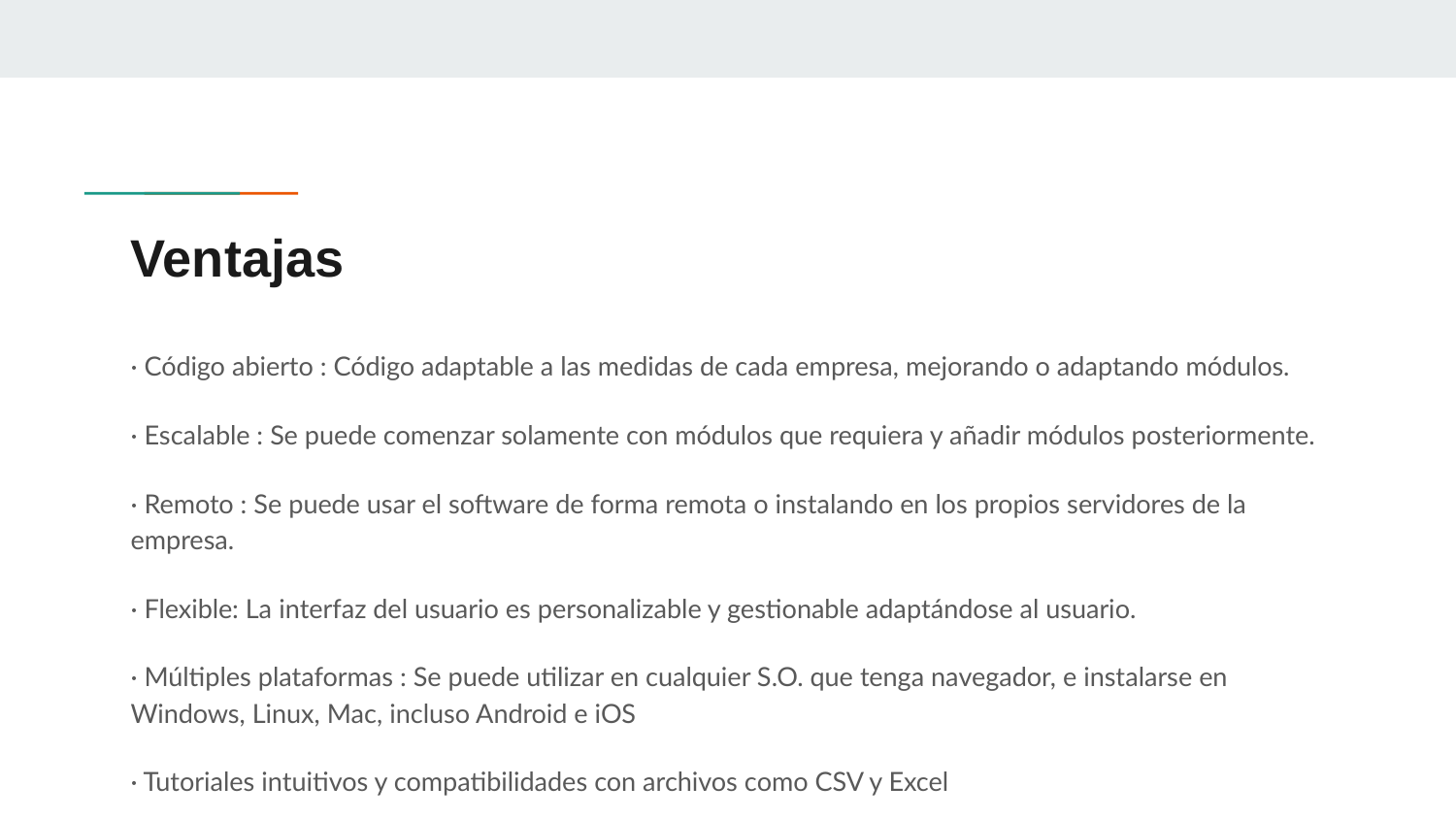

# Ventajas
· Código abierto : Código adaptable a las medidas de cada empresa, mejorando o adaptando módulos.
· Escalable : Se puede comenzar solamente con módulos que requiera y añadir módulos posteriormente.
· Remoto : Se puede usar el software de forma remota o instalando en los propios servidores de la empresa.
· Flexible: La interfaz del usuario es personalizable y gestionable adaptándose al usuario.
· Múltiples plataformas : Se puede utilizar en cualquier S.O. que tenga navegador, e instalarse en Windows, Linux, Mac, incluso Android e iOS
· Tutoriales intuitivos y compatibilidades con archivos como CSV y Excel